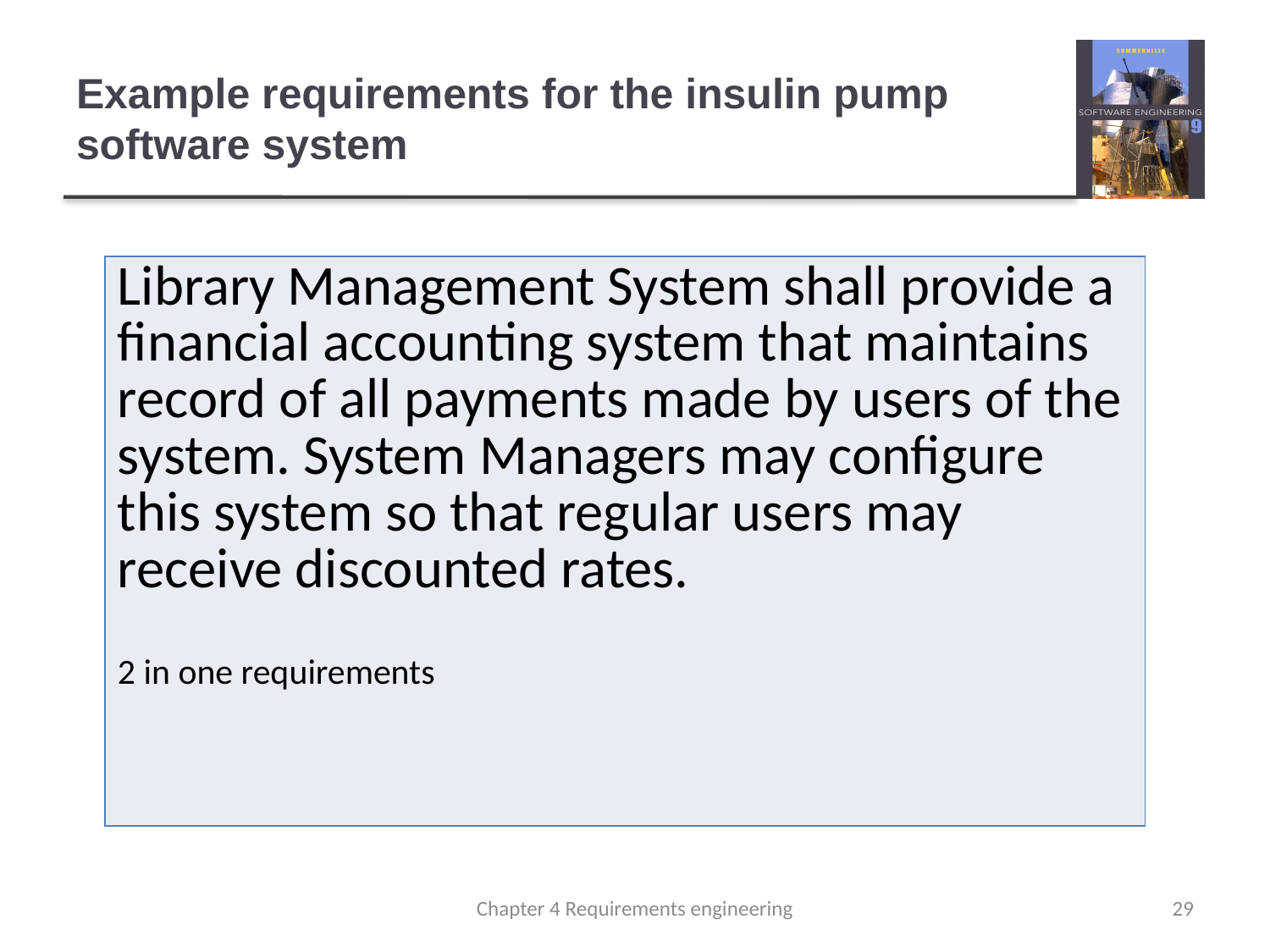

# Example requirements for the insulin pump software system
| Library Management System shall provide a financial accounting system that maintains record of all payments made by users of the system. System Managers may configure this system so that regular users may receive discounted rates. 2 in one requirements |
| --- |
Chapter 4 Requirements engineering
29